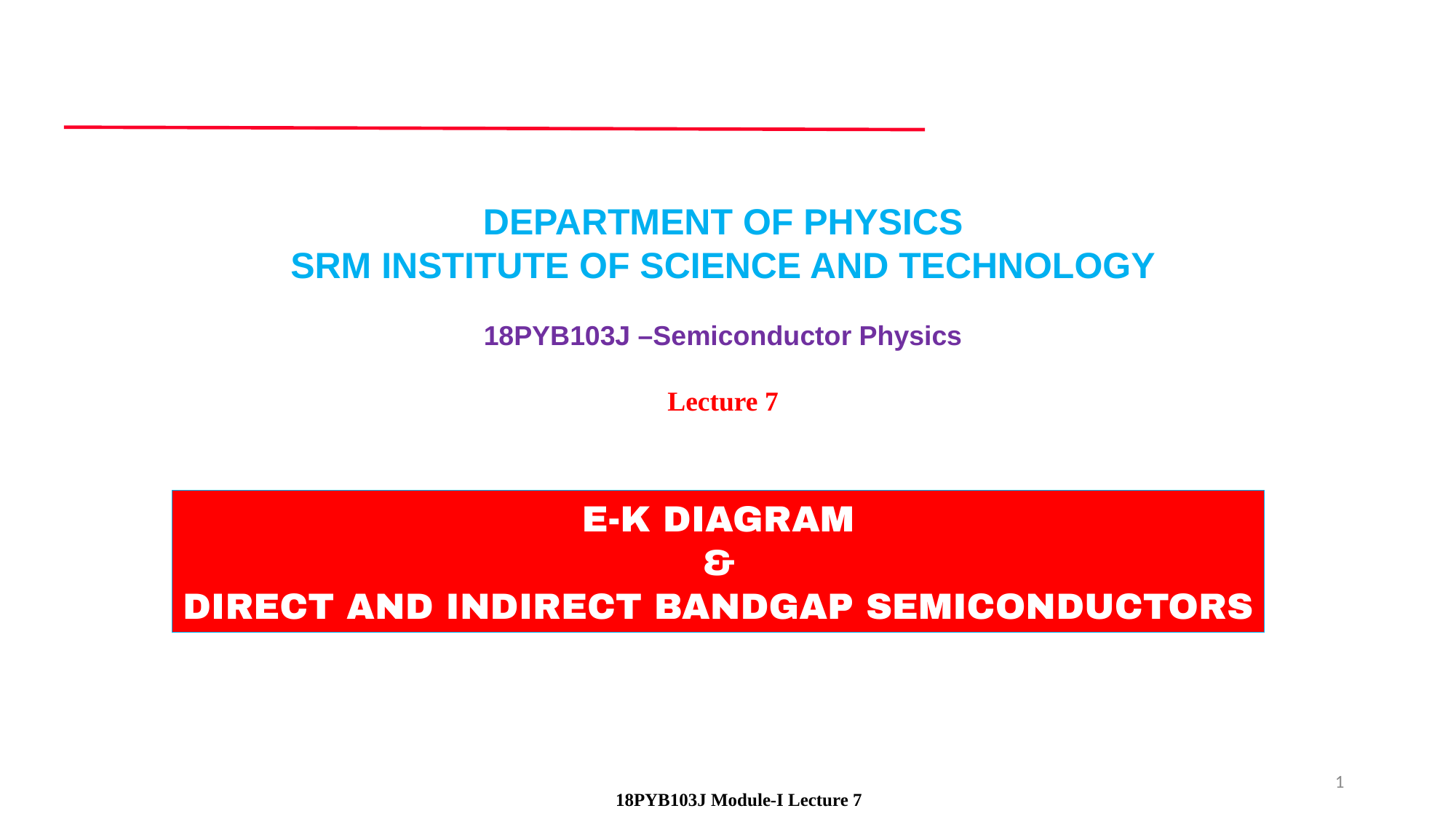

DEPARTMENT OF PHYSICS
SRM INSTITUTE OF SCIENCE AND TECHNOLOGY

18PYB103J –Semiconductor Physics

Lecture 7

E-K DIAGRAM
&
DIRECT AND INDIRECT BANDGAP SEMICONDUCTORS
1
                     18PYB103J Module-I Lecture 7